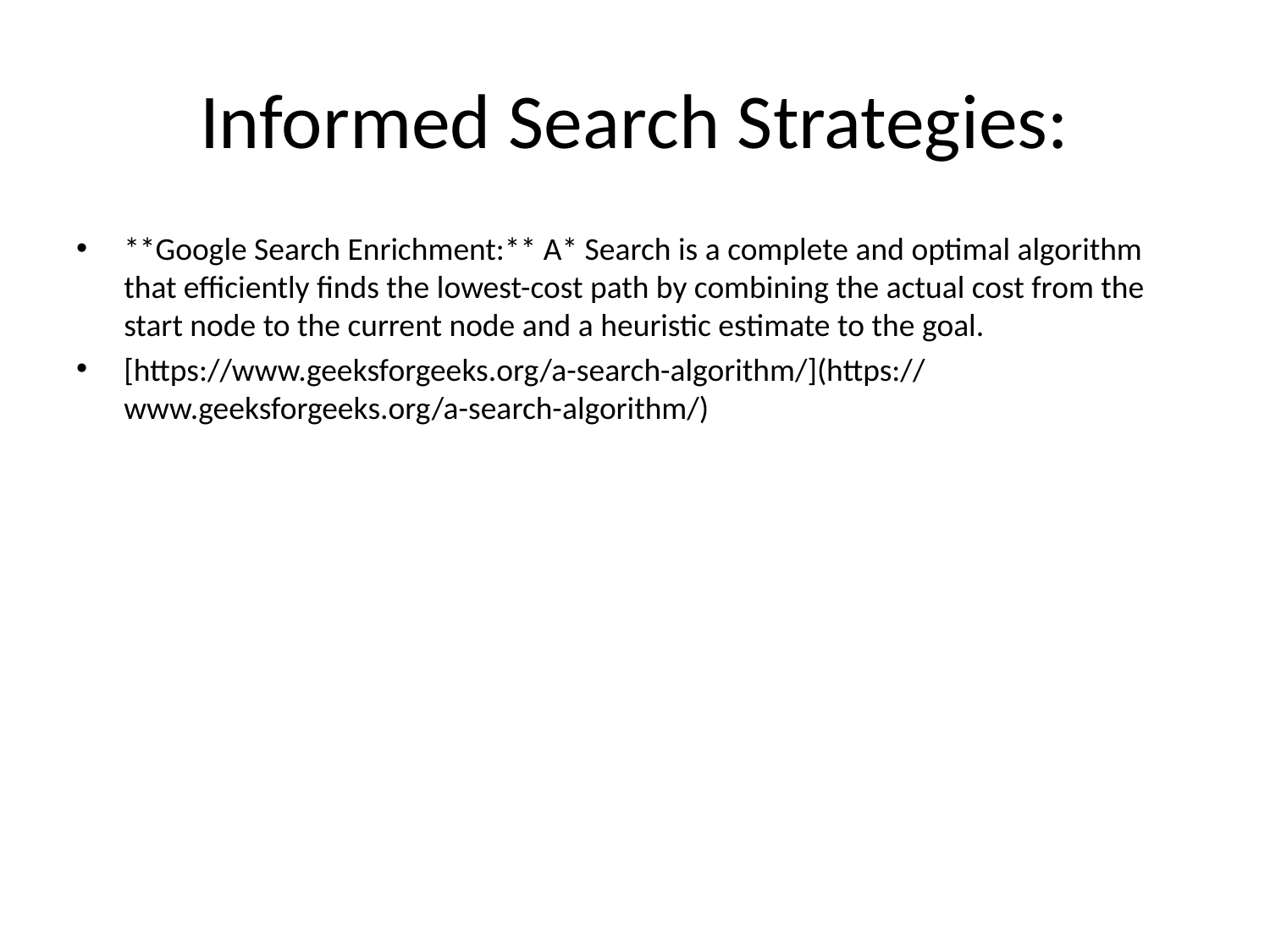

# Informed Search Strategies:
**Google Search Enrichment:** A* Search is a complete and optimal algorithm that efficiently finds the lowest-cost path by combining the actual cost from the start node to the current node and a heuristic estimate to the goal.
[https://www.geeksforgeeks.org/a-search-algorithm/](https://www.geeksforgeeks.org/a-search-algorithm/)